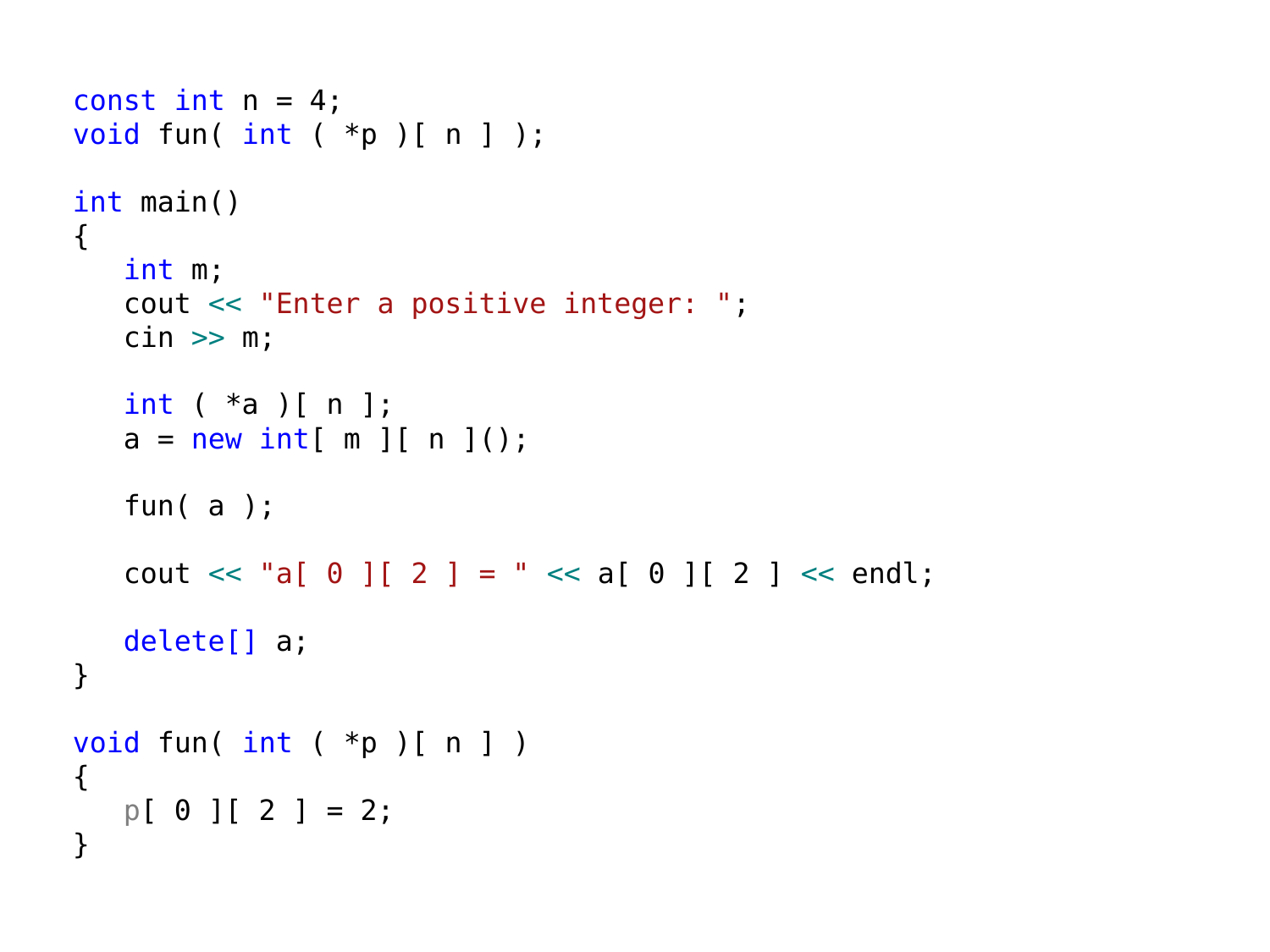

const int n = 4;
void fun( int ( *p )[ n ] );

int main()
{
   int m;
   cout << "Enter a positive integer: ";
   cin >> m;

   int ( *a )[ n ];
   a = new int[ m ][ n ]();

   fun( a );

   cout << "a[ 0 ][ 2 ] = " << a[ 0 ][ 2 ] << endl;

   delete[] a;
}

void fun( int ( *p )[ n ] )
{
   p[ 0 ][ 2 ] = 2;
}